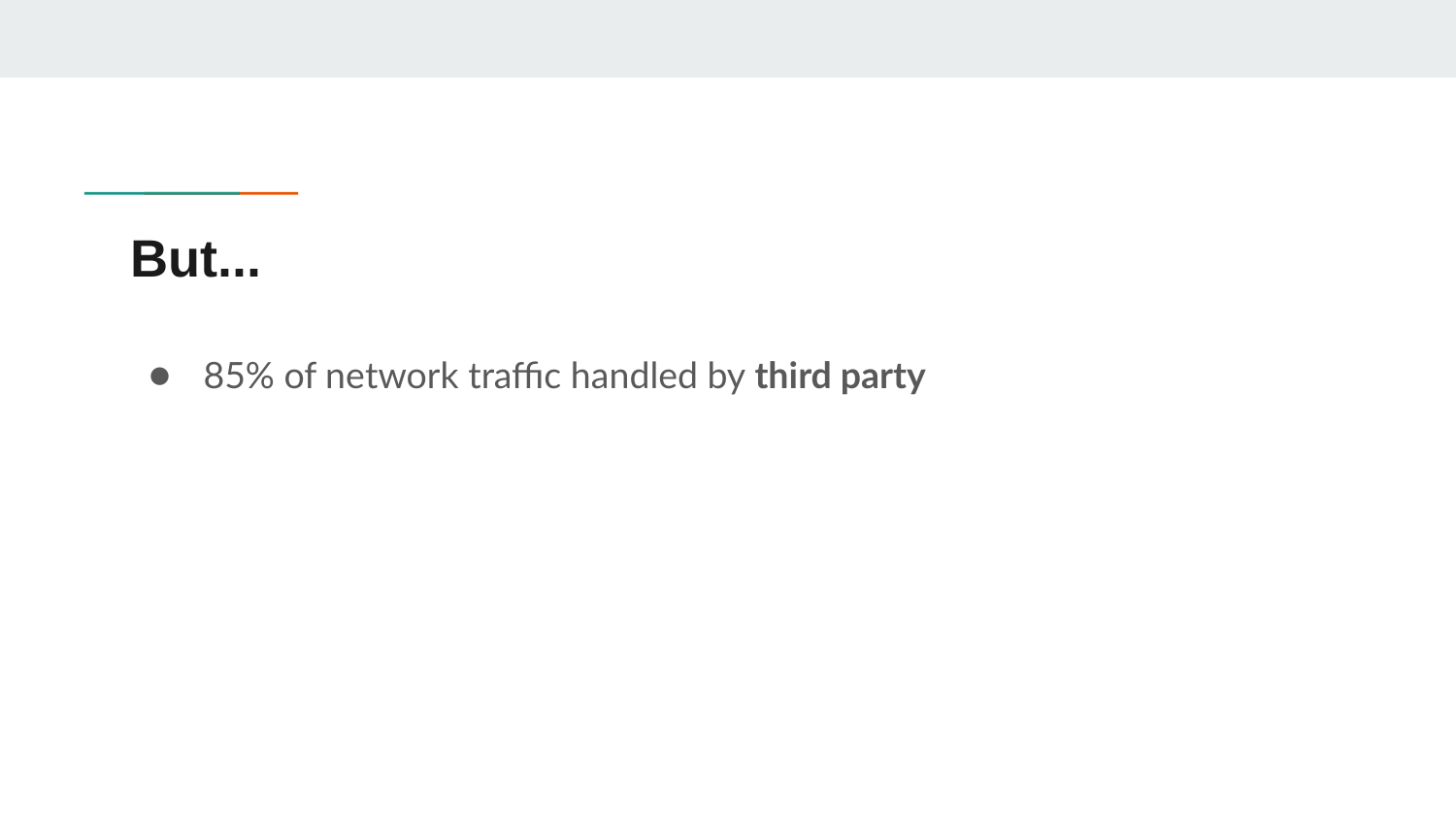

# But...
85% of network traffic handled by third party